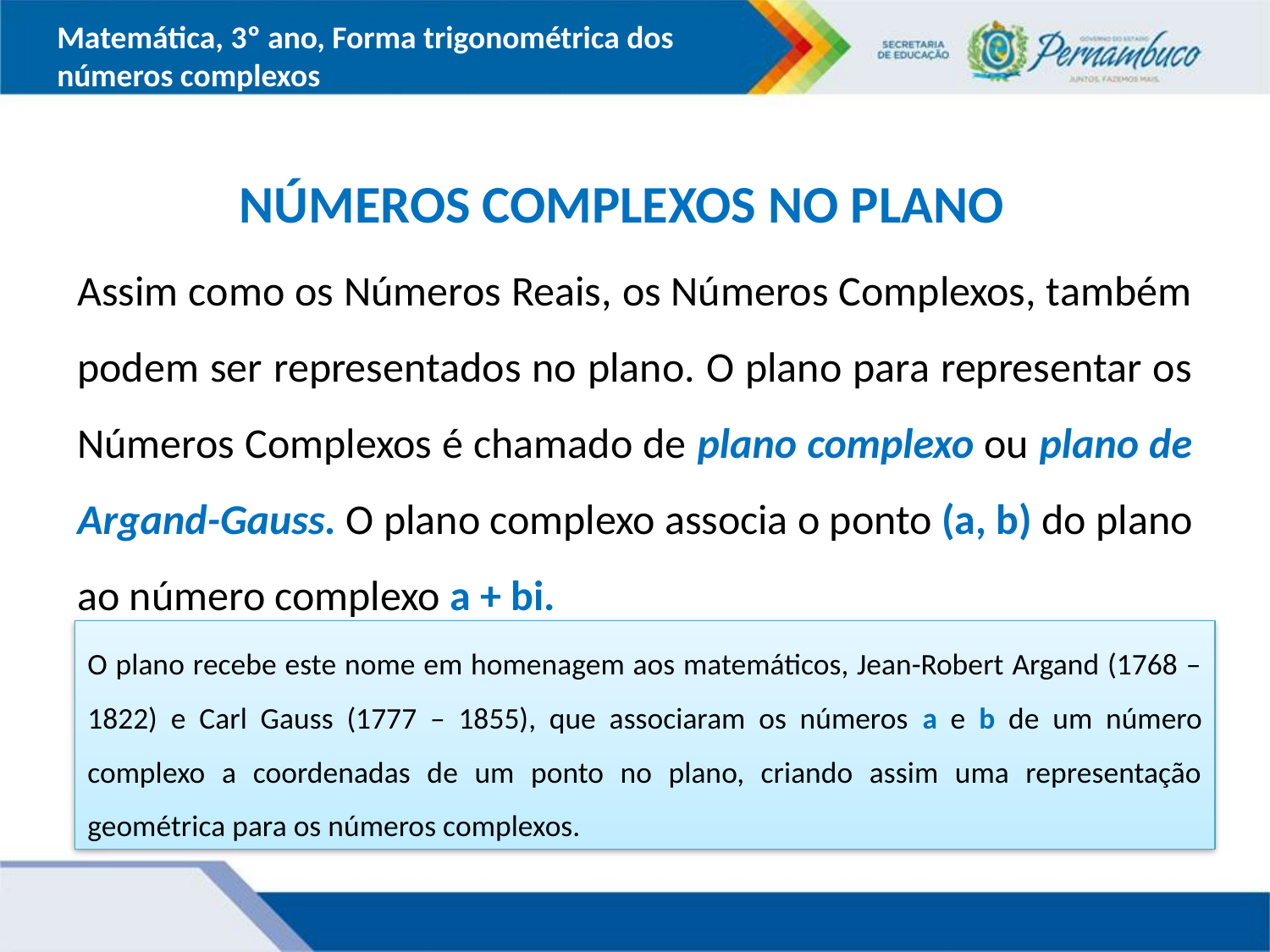

Matemática, 3º ano, Forma trigonométrica dos números complexos

NÚMEROS COMPLEXOS NO PLANO
Assim como os Números Reais, os Números Complexos, também podem ser representados no plano. O plano para representar os Números Complexos é chamado de plano complexo ou plano de Argand-Gauss. O plano complexo associa o ponto (a, b) do plano ao número complexo a + bi.
O plano recebe este nome em homenagem aos matemáticos, Jean-Robert Argand (1768 – 1822) e Carl Gauss (1777 – 1855), que associaram os números a e b de um número complexo a coordenadas de um ponto no plano, criando assim uma representação geométrica para os números complexos.